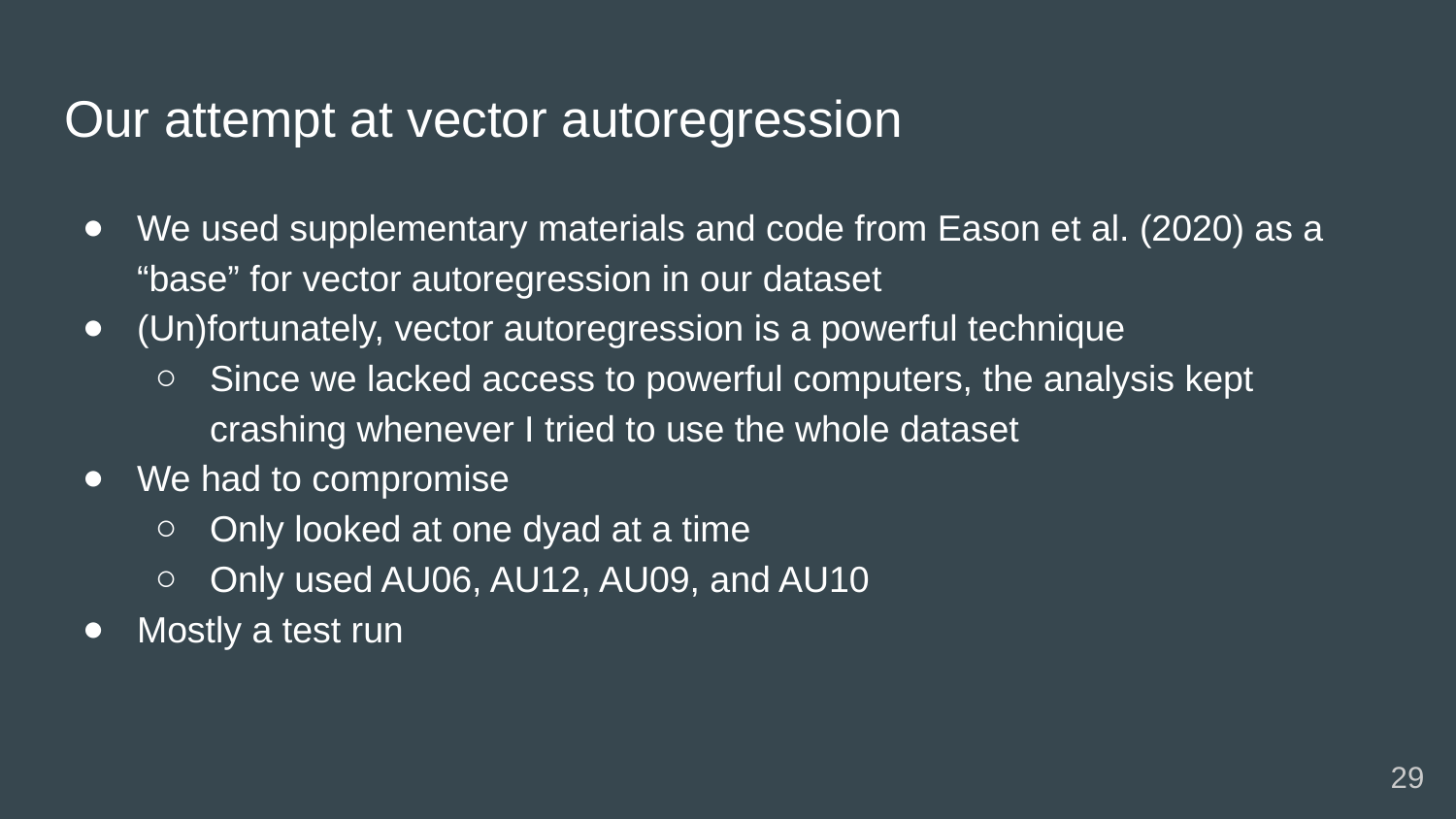

# Our attempt at vector autoregression
We used supplementary materials and code from Eason et al. (2020) as a “base” for vector autoregression in our dataset
(Un)fortunately, vector autoregression is a powerful technique
Since we lacked access to powerful computers, the analysis kept crashing whenever I tried to use the whole dataset
We had to compromise
Only looked at one dyad at a time
Only used AU06, AU12, AU09, and AU10
Mostly a test run
29